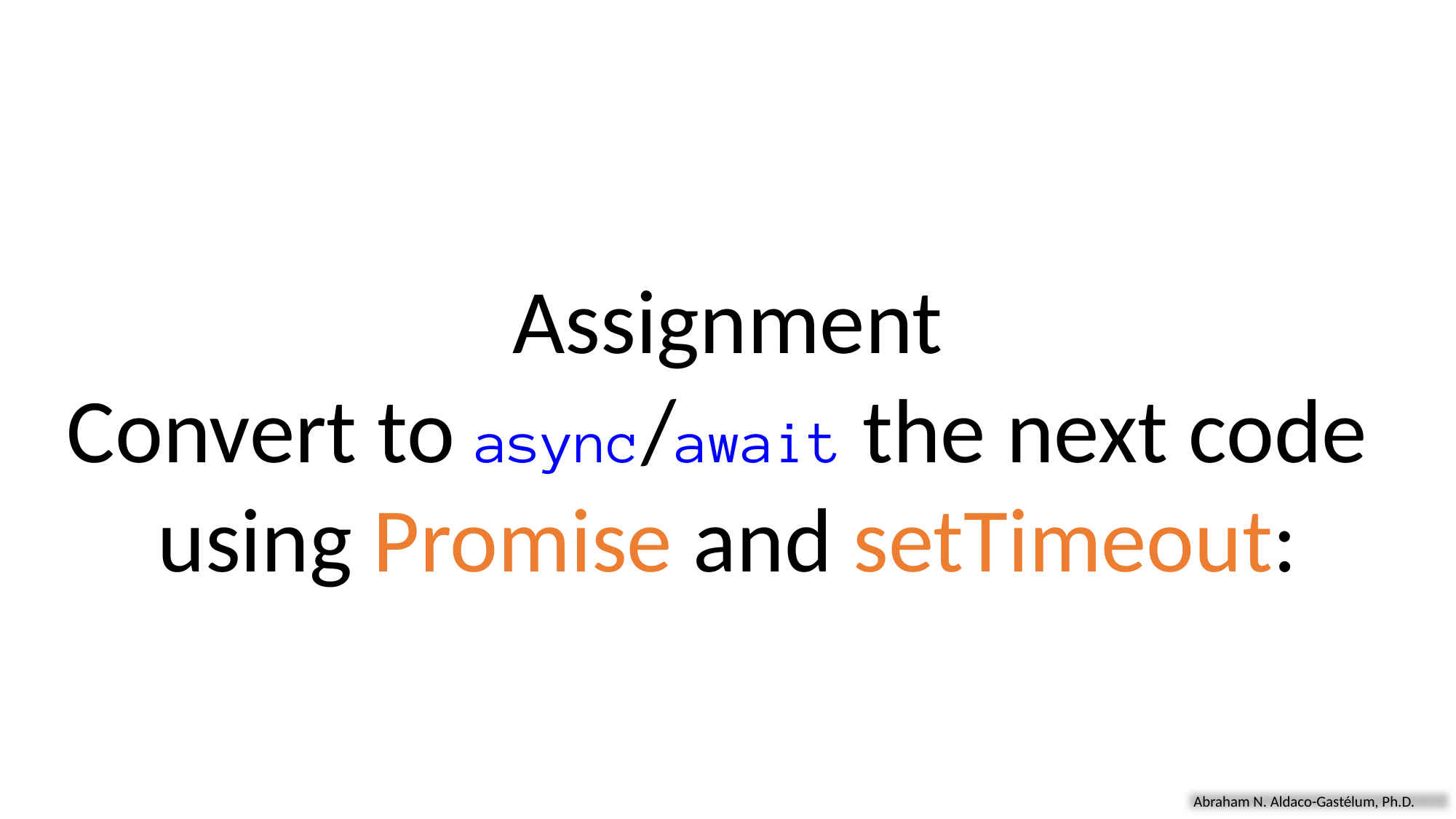

Assignment
Convert to async/await the next code
using Promise and setTimeout: